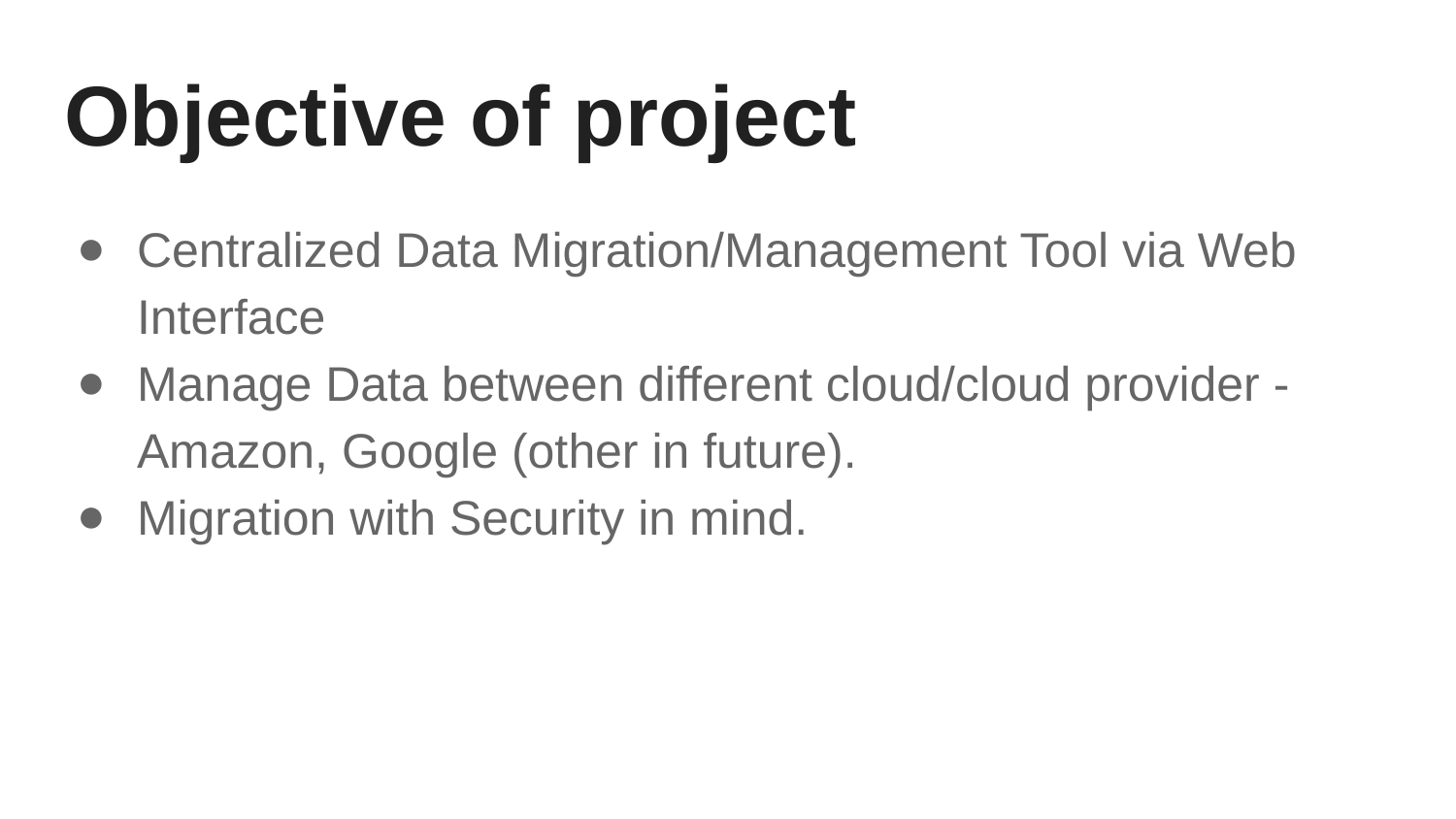

# Objective of project
Centralized Data Migration/Management Tool via Web Interface
Manage Data between different cloud/cloud provider - Amazon, Google (other in future).
Migration with Security in mind.